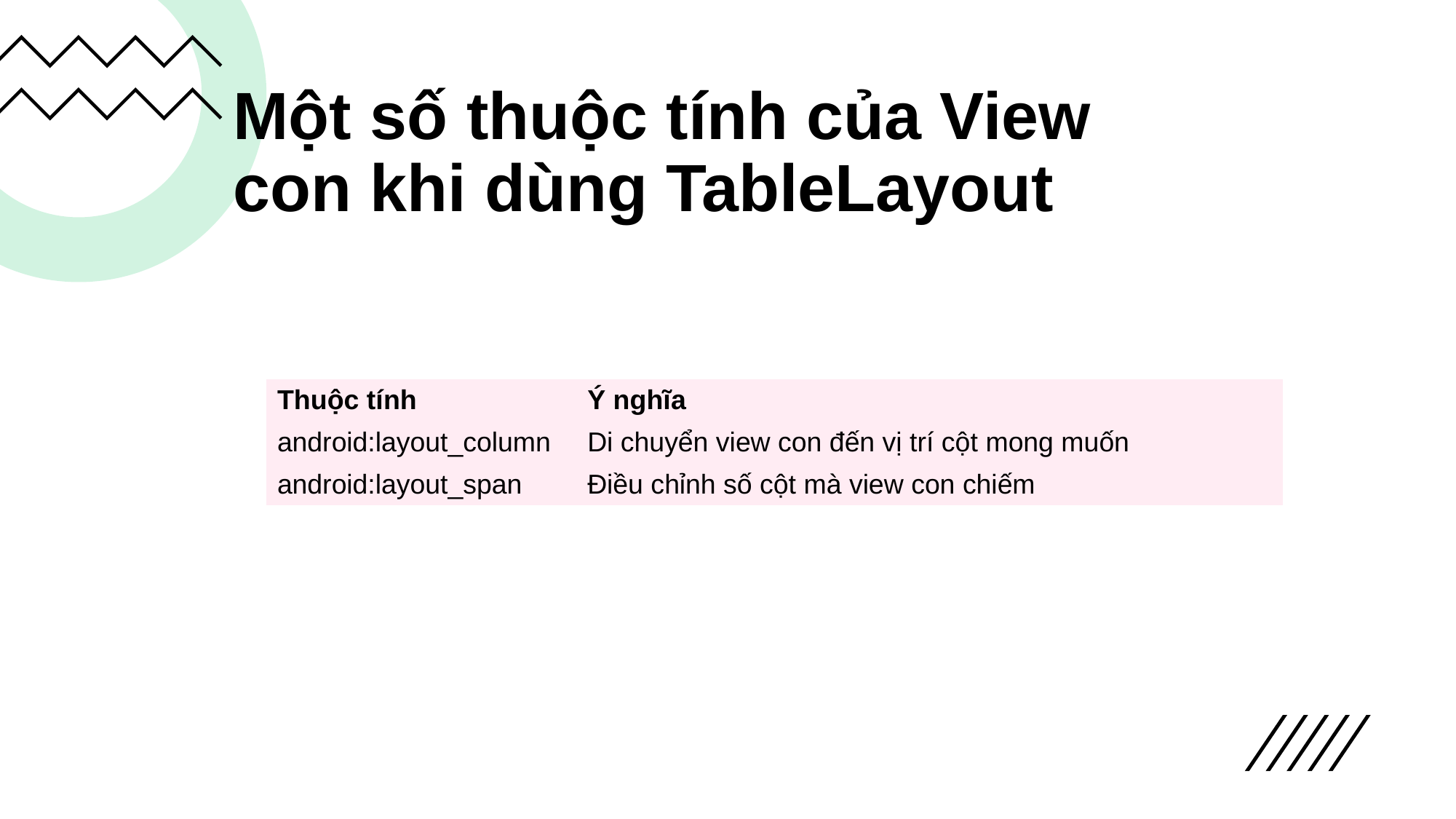

# Một số thuộc tính của View con khi dùng TableLayout

| Thuộc tính | Ý nghĩa |
| --- | --- |
| android:layout\_column | Di chuyển view con đến vị trí cột mong muốn |
| android:layout\_span | Điều chỉnh số cột mà view con chiếm |